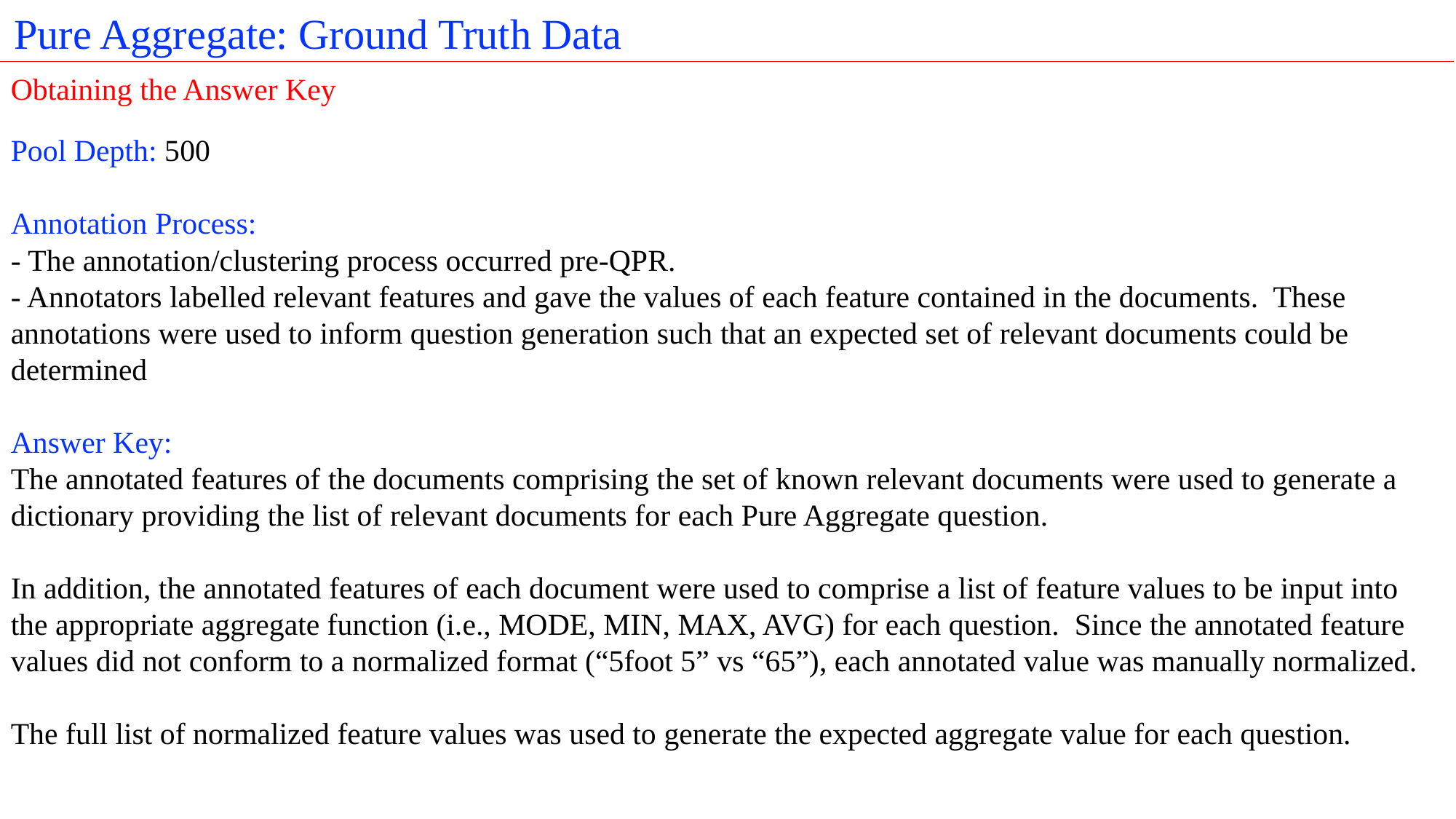

Pure Aggregate: Ground Truth Data
Obtaining the Answer Key
Pool Depth: 500

Annotation Process:
- The annotation/clustering process occurred pre-QPR.
- Annotators labelled relevant features and gave the values of each feature contained in the documents.  These annotations were used to inform question generation such that an expected set of relevant documents could be determined

Answer Key:
The annotated features of the documents comprising the set of known relevant documents were used to generate a dictionary providing the list of relevant documents for each Pure Aggregate question.

In addition, the annotated features of each document were used to comprise a list of feature values to be input into the appropriate aggregate function (i.e., MODE, MIN, MAX, AVG) for each question.  Since the annotated feature values did not conform to a normalized format (“5foot 5” vs “65”), each annotated value was manually normalized.

The full list of normalized feature values was used to generate the expected aggregate value for each question.